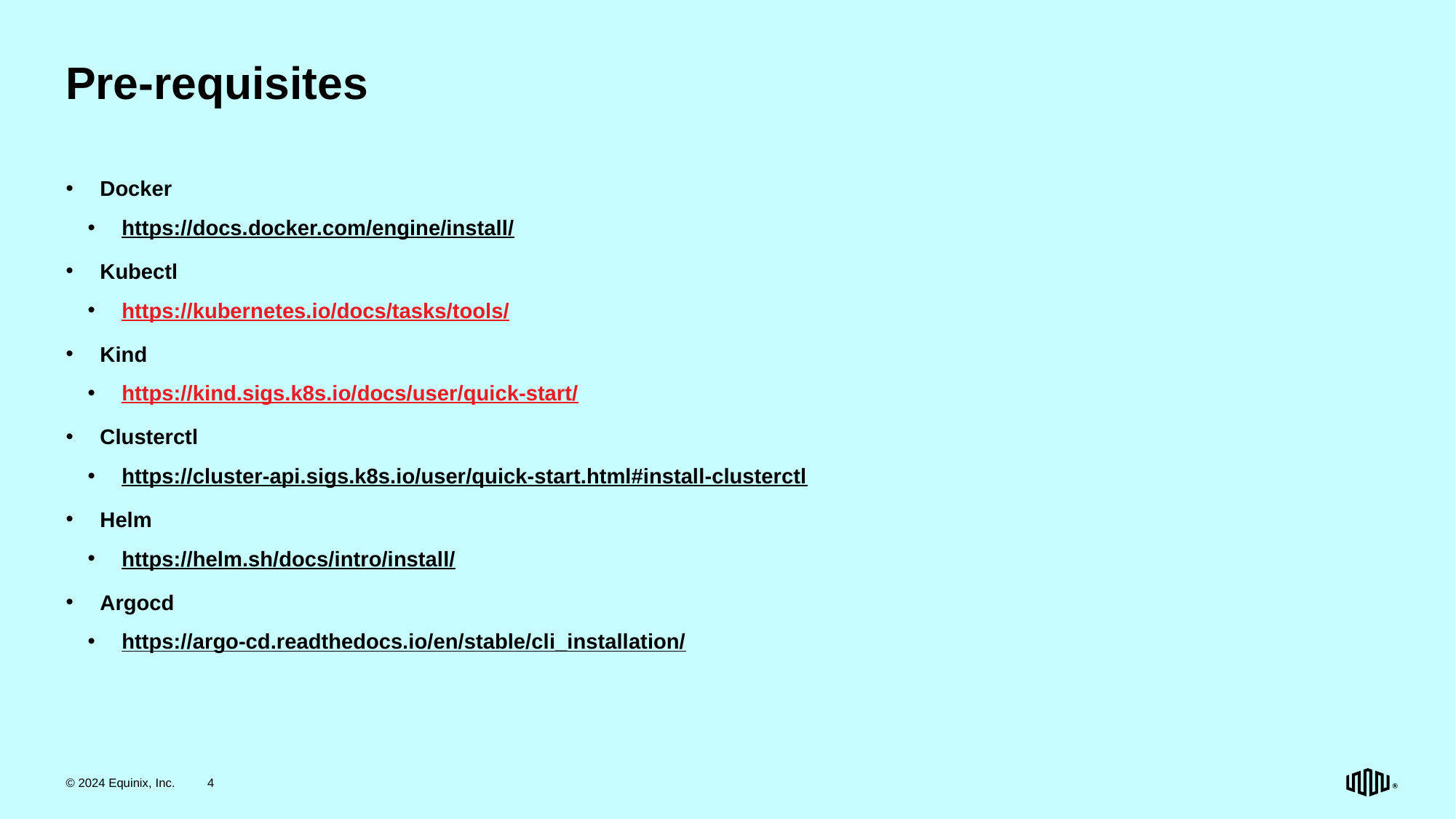

# Pre-requisites
Docker
https://docs.docker.com/engine/install/
Kubectl
https://kubernetes.io/docs/tasks/tools/
Kind
https://kind.sigs.k8s.io/docs/user/quick-start/
Clusterctl
https://cluster-api.sigs.k8s.io/user/quick-start.html#install-clusterctl
Helm
https://helm.sh/docs/intro/install/
Argocd
https://argo-cd.readthedocs.io/en/stable/cli_installation/

© 2024 Equinix, Inc.
4